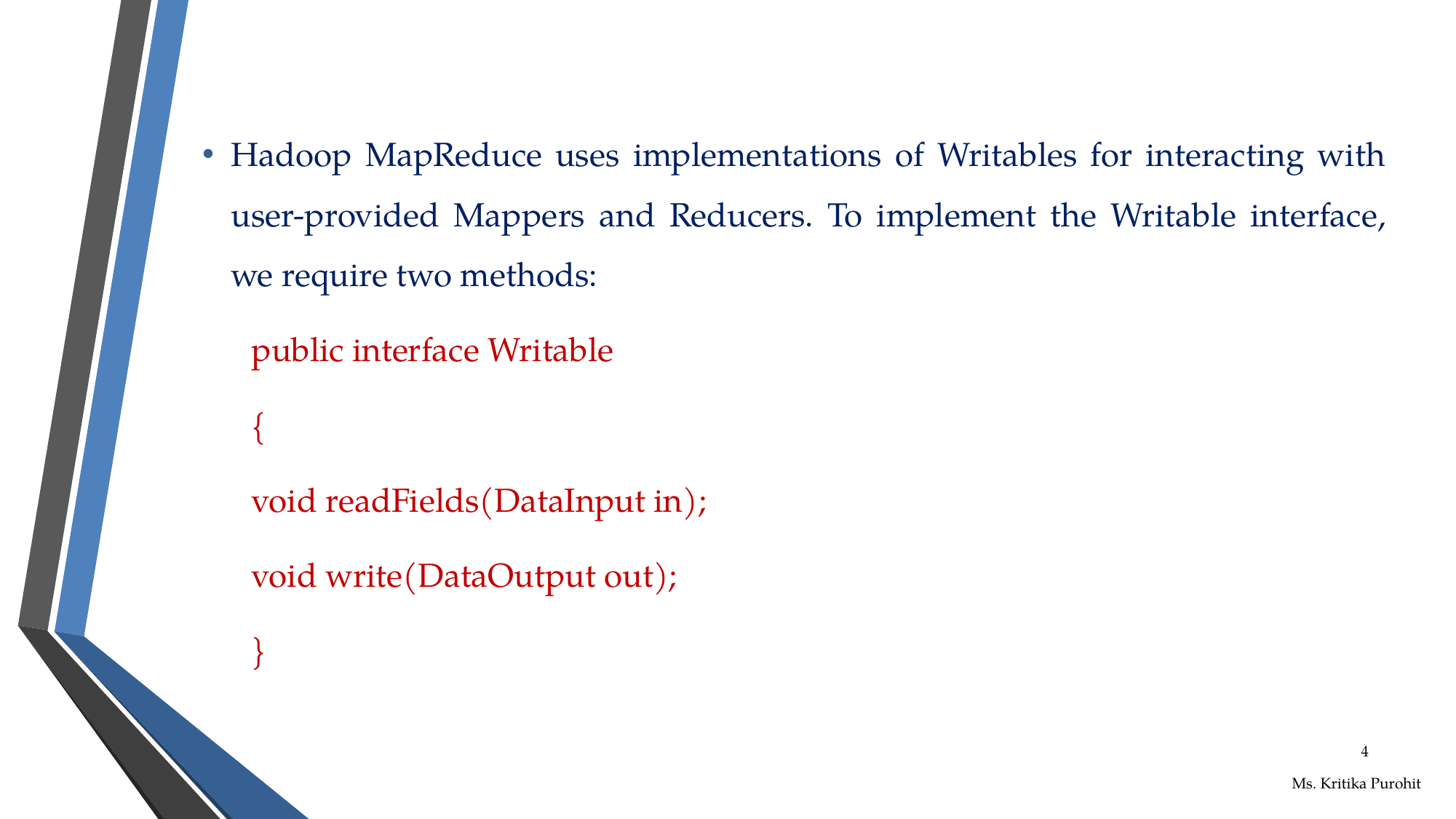

Hadoop MapReduce uses implementations of Writables for interacting with user-provided Mappers and Reducers. To implement the Writable interface, we require two methods:
public interface Writable
{
void readFields(DataInput in);
void write(DataOutput out);
}
4
Ms. Kritika Purohit